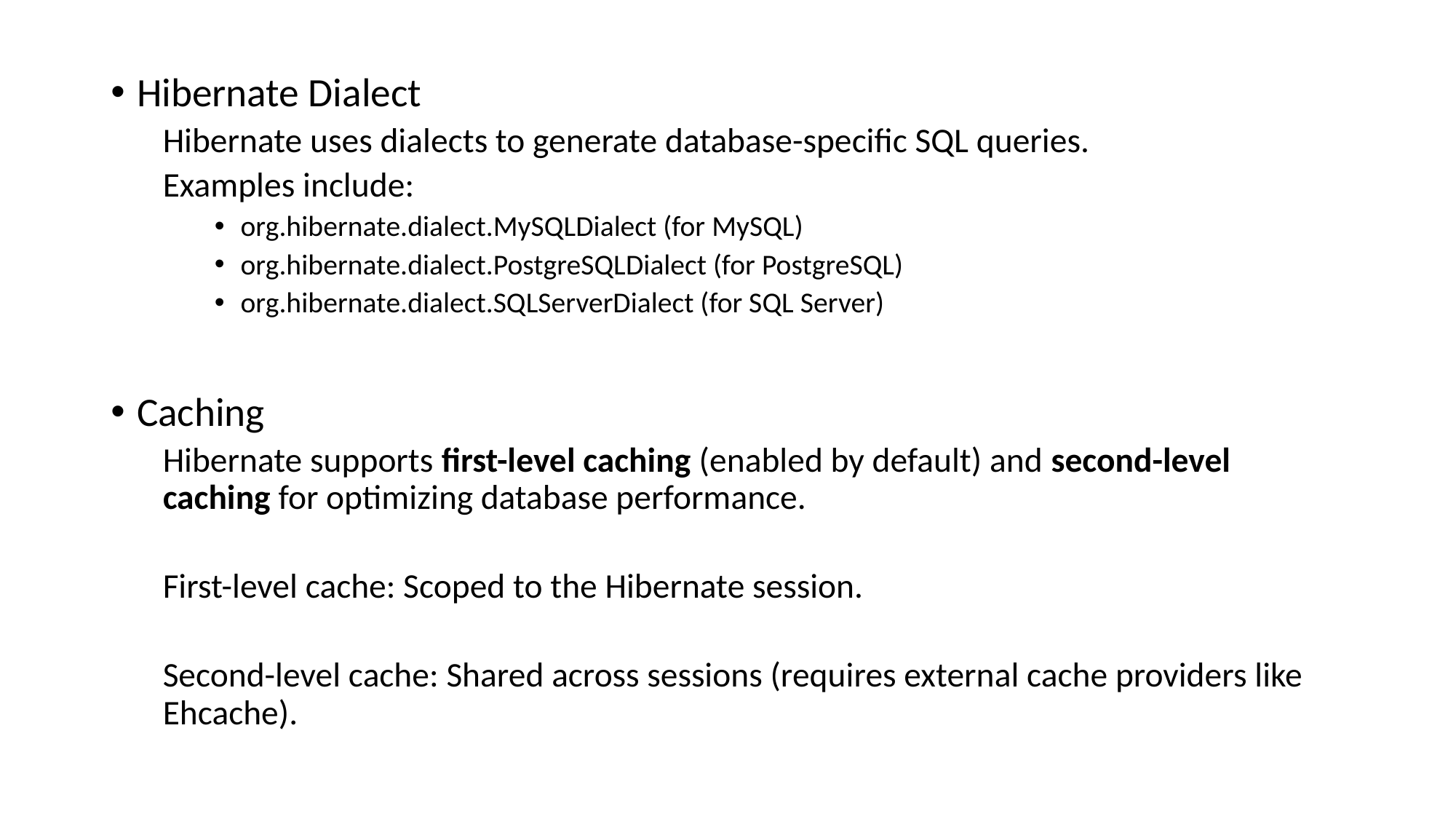

Hibernate Dialect
Hibernate uses dialects to generate database-specific SQL queries.
Examples include:
org.hibernate.dialect.MySQLDialect (for MySQL)
org.hibernate.dialect.PostgreSQLDialect (for PostgreSQL)
org.hibernate.dialect.SQLServerDialect (for SQL Server)

Caching
Hibernate supports first-level caching (enabled by default) and second-level caching for optimizing database performance.

First-level cache: Scoped to the Hibernate session.

Second-level cache: Shared across sessions (requires external cache providers like Ehcache).